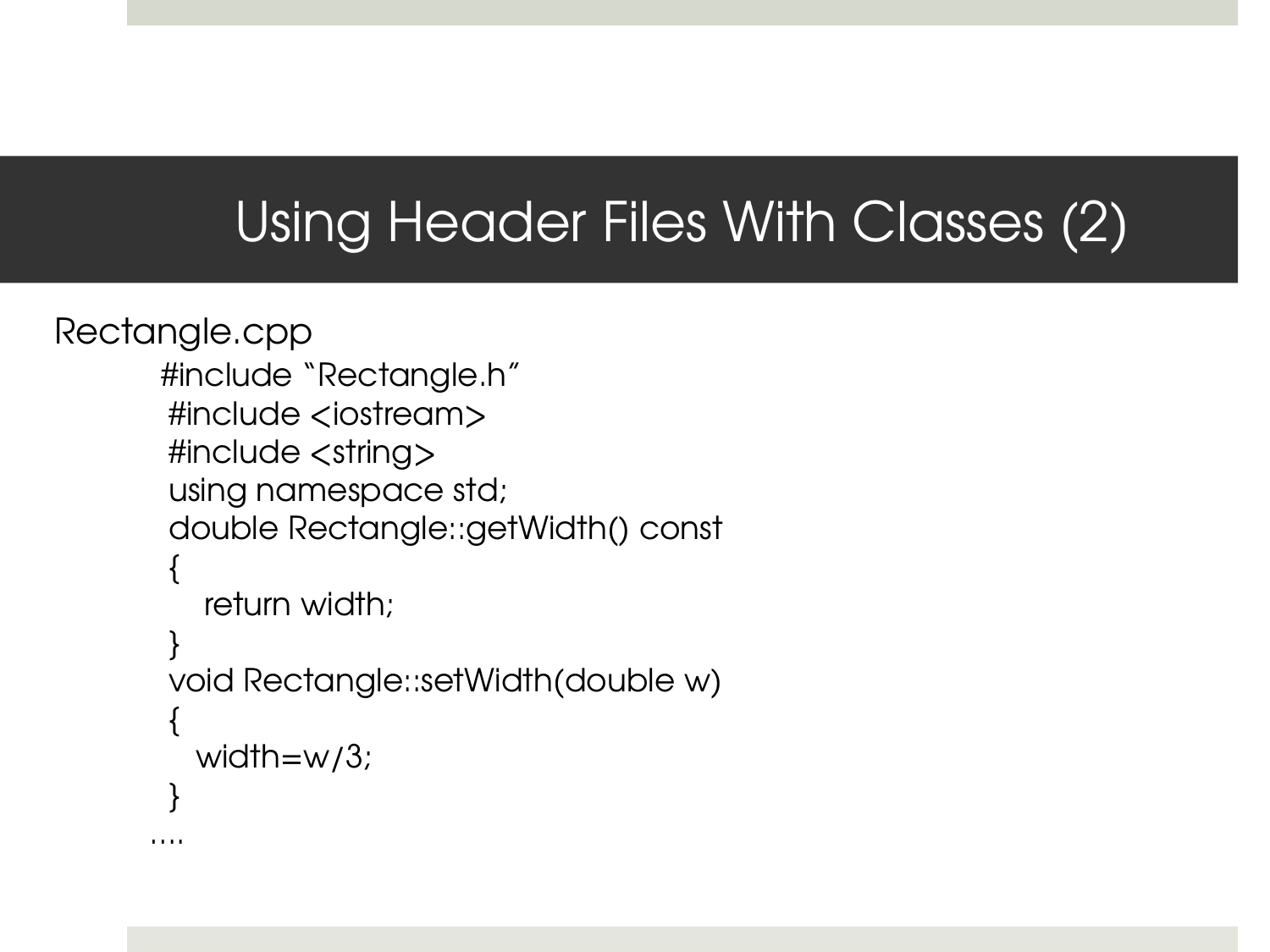

# Using Header Files With Classes (2)
 Rectangle.cpp
            #include “Rectangle.h”
              #include <iostream>
              #include <string>
              using namespace std;
              double Rectangle::getWidth() const
              {
                  return width;
              }
              void Rectangle::setWidth(double w)
              {
                 width=w/3;
              }
            ….